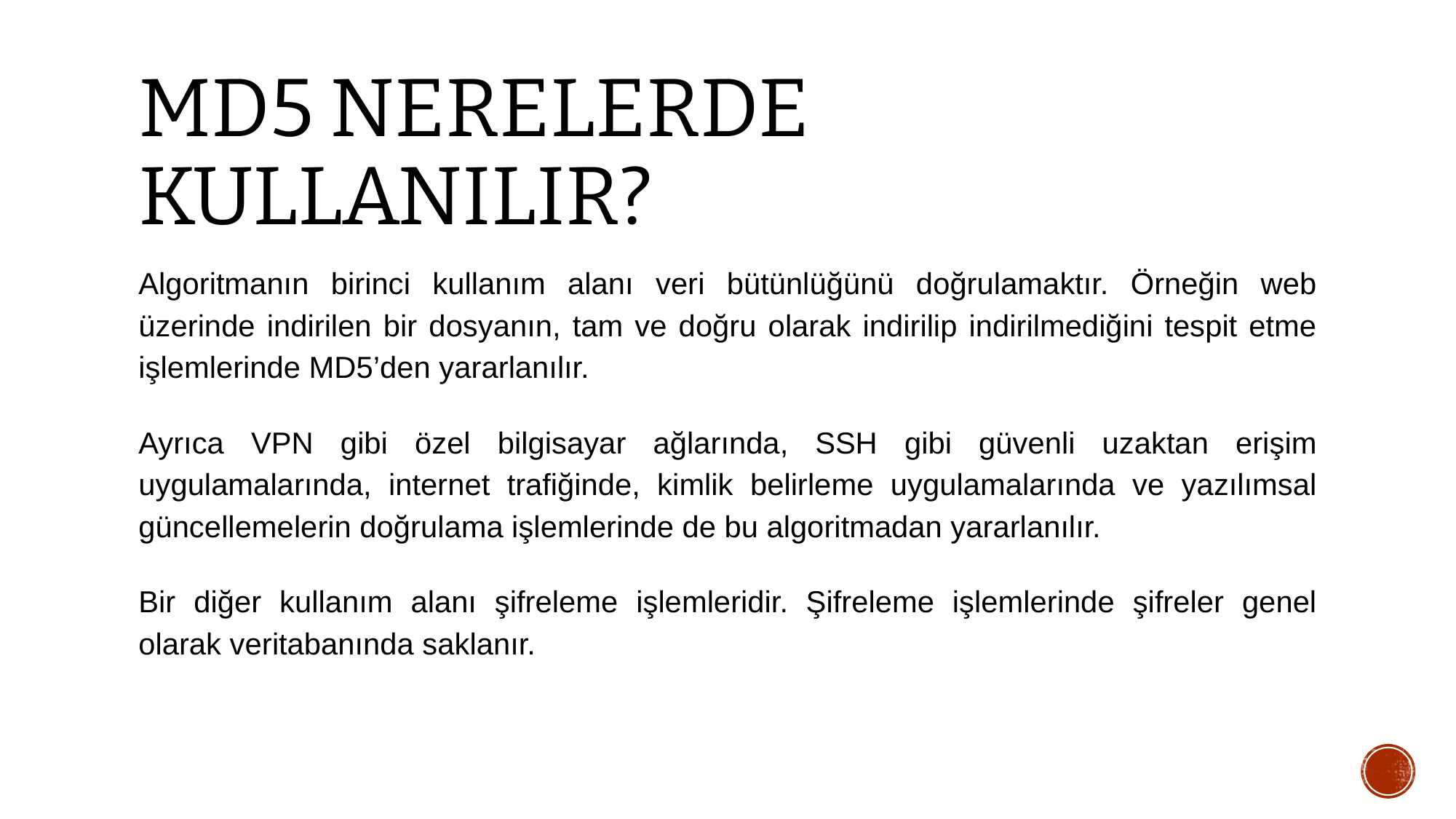

# MD5 Nerelerde Kullanılır?
Algoritmanın birinci kullanım alanı veri bütünlüğünü doğrulamaktır. Örneğin web üzerinde indirilen bir dosyanın, tam ve doğru olarak indirilip indirilmediğini tespit etme işlemlerinde MD5’den yararlanılır.
Ayrıca VPN gibi özel bilgisayar ağlarında, SSH gibi güvenli uzaktan erişim uygulamalarında, internet trafiğinde, kimlik belirleme uygulamalarında ve yazılımsal güncellemelerin doğrulama işlemlerinde de bu algoritmadan yararlanılır.
Bir diğer kullanım alanı şifreleme işlemleridir. Şifreleme işlemlerinde şifreler genel olarak veritabanında saklanır.